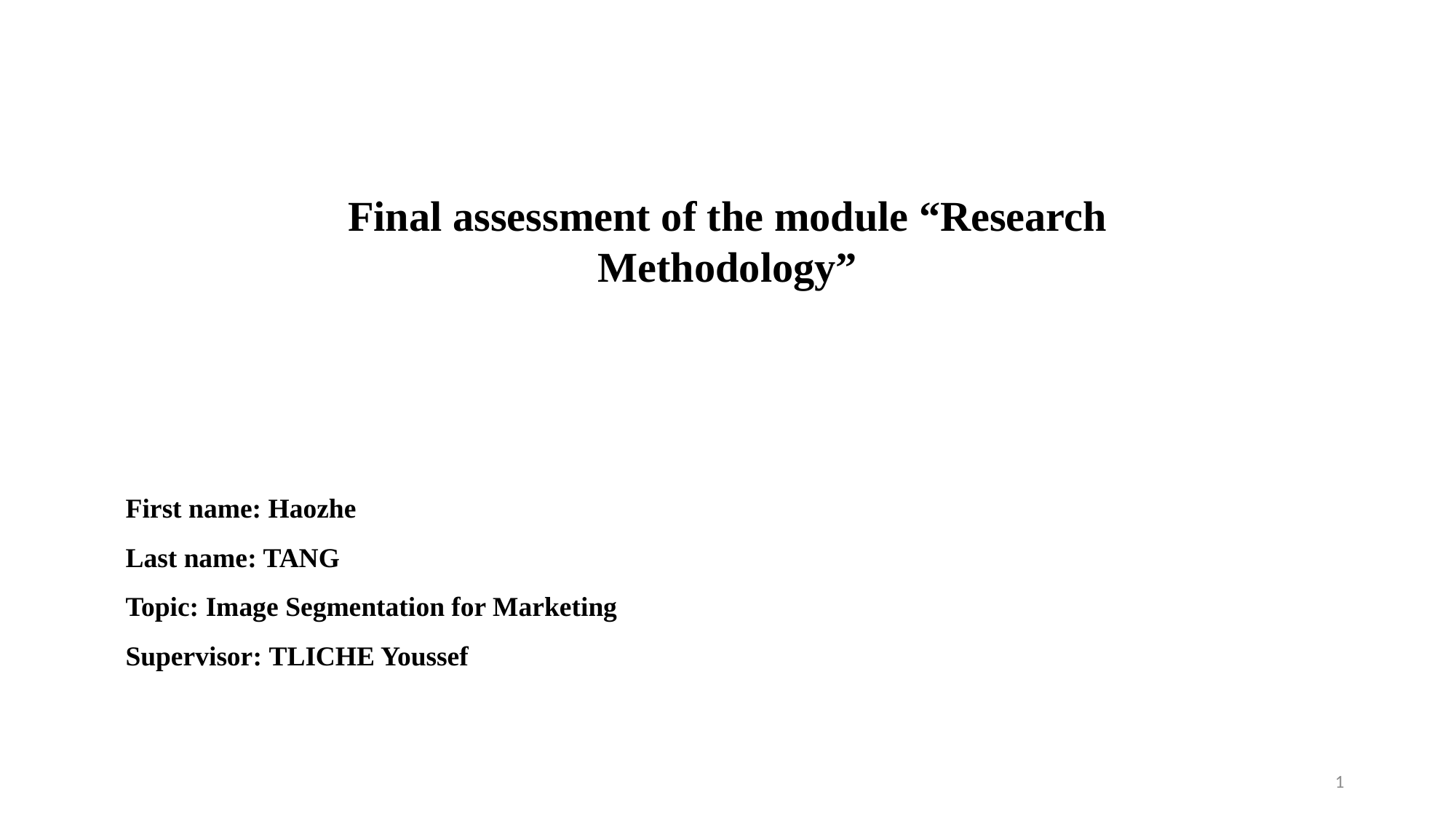

Final assessment of the module “Research Methodology”
First name: Haozhe
Last name: TANG
Topic: Image Segmentation for Marketing
Supervisor: TLICHE Youssef
1